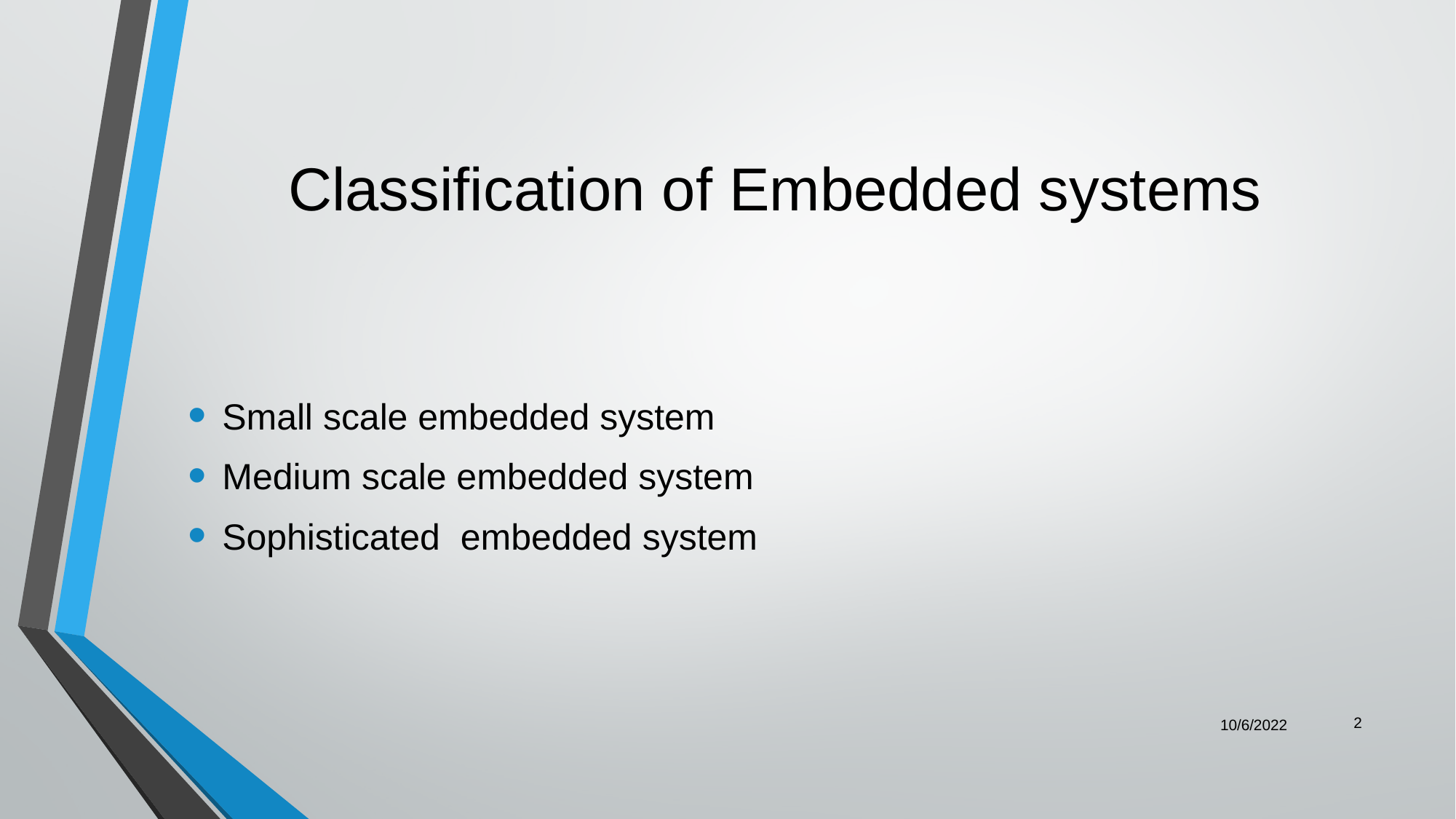

# Classification of Embedded systems
Small scale embedded system
Medium scale embedded system
Sophisticated  embedded system

2
10/6/2022